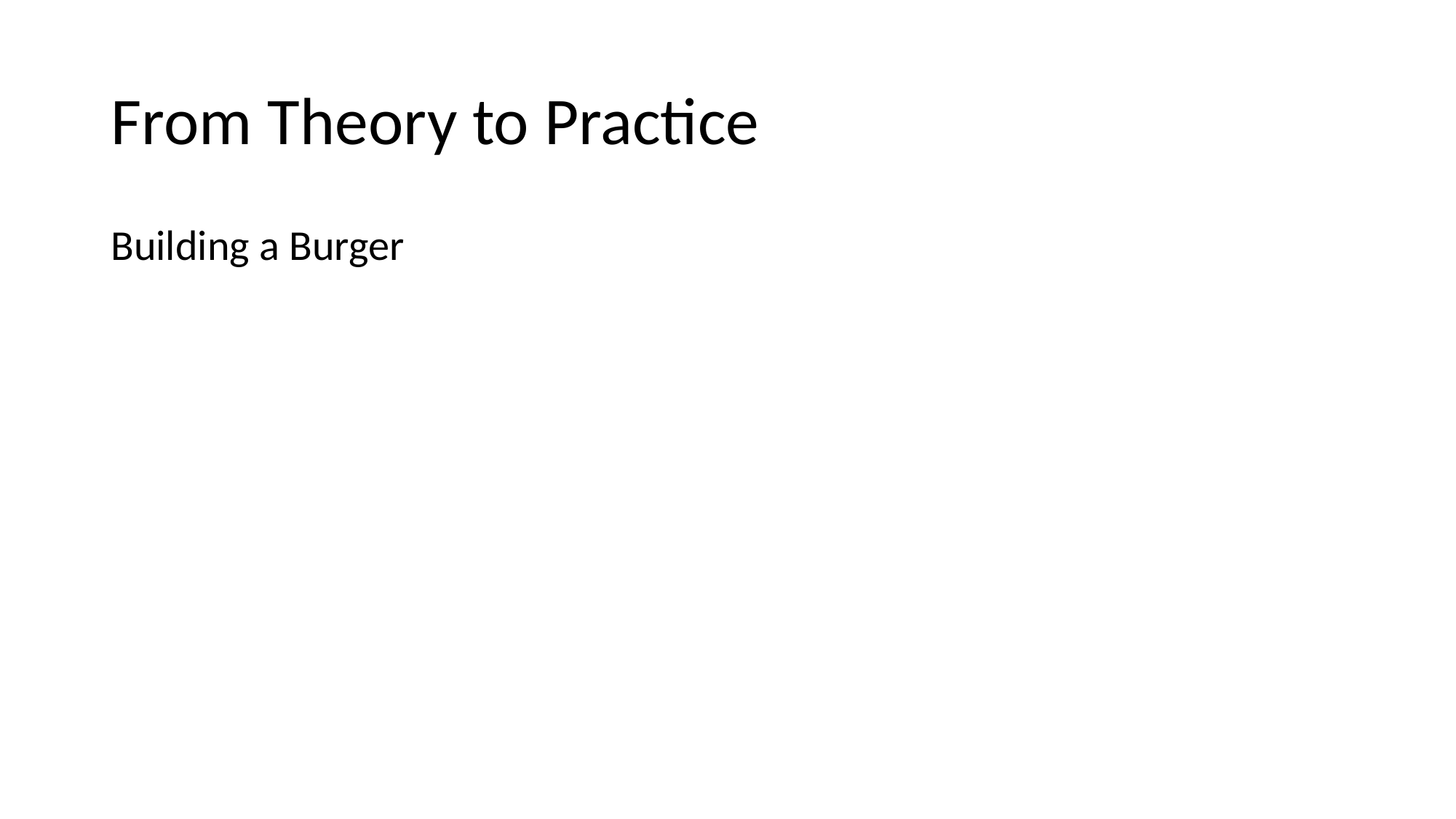

# From Theory to Practice
Building a Burger